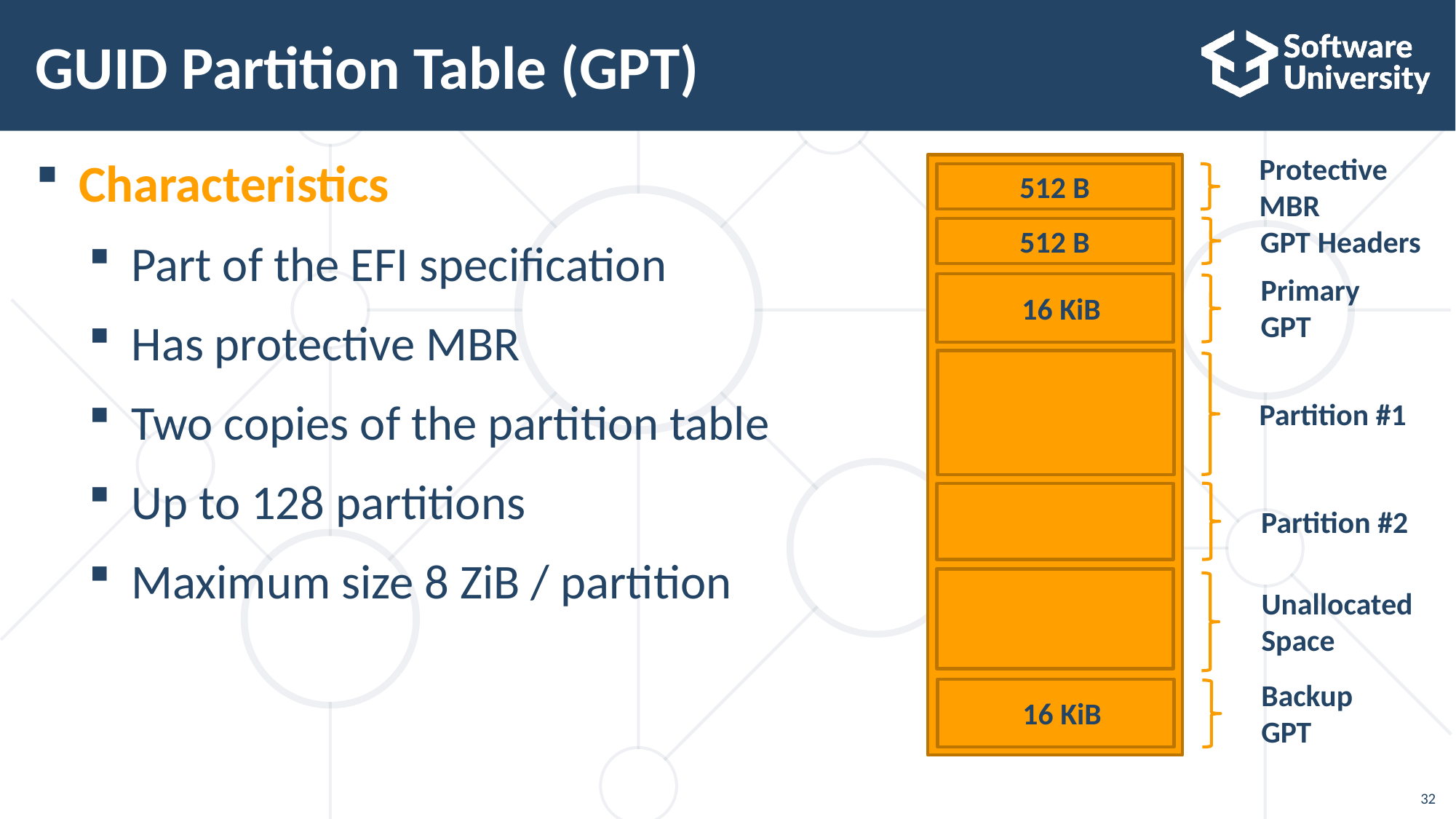

# GUID Partition Table (GPT)
Characteristics
Part of the EFI specification
Has protective MBR
Two copies of the partition table
Up to 128 partitions
Maximum size 8 ZiB / partition
Protective
MBR

512 B

512 B
GPT Headers

Primary
GPT

16 KiB

Partition #1

Partition #2

Unallocated
Space
Backup
GPT

16 KiB
32